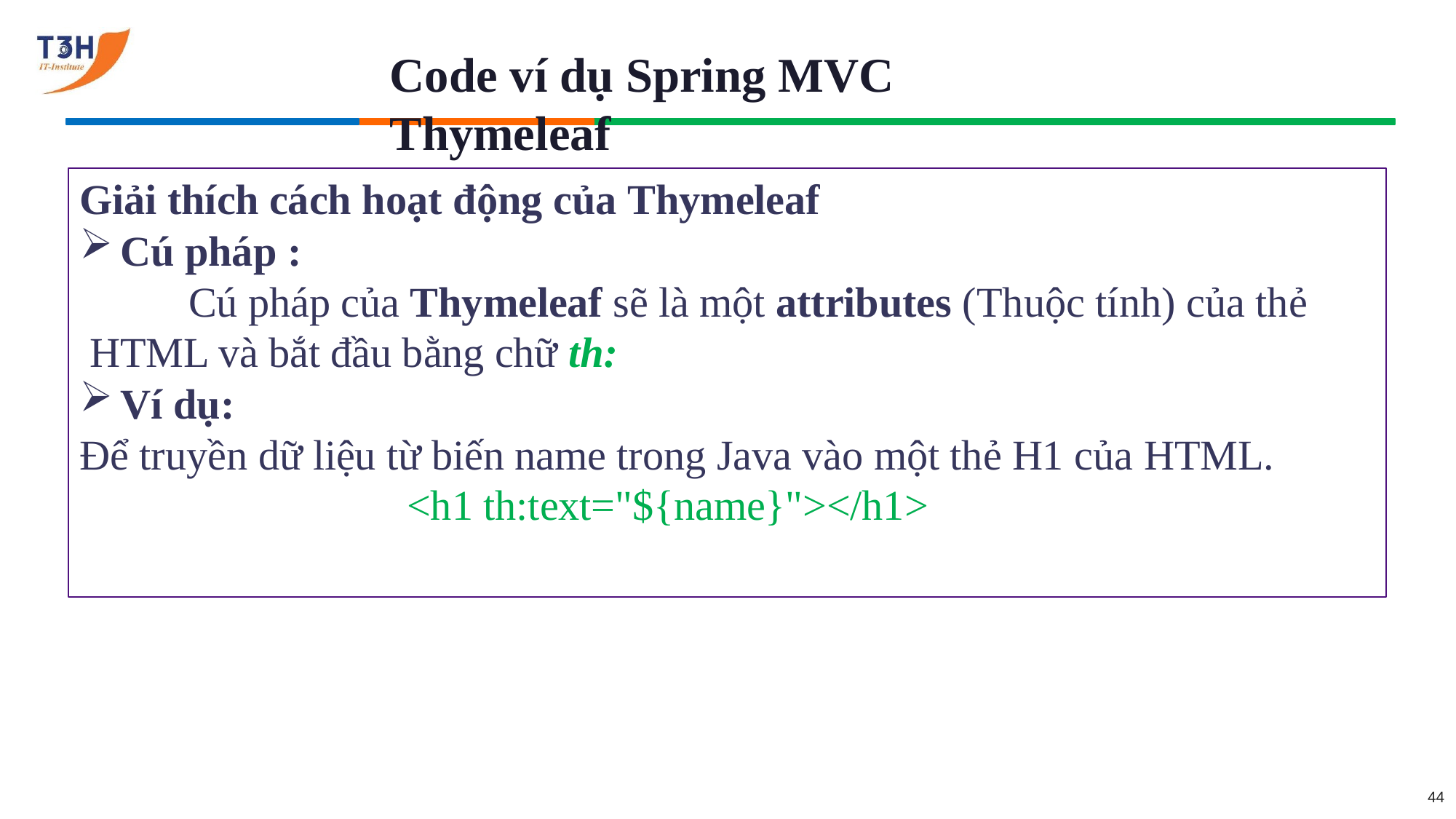

# Code ví dụ Spring MVC Thymeleaf

Giải thích cách hoạt động của Thymeleaf
Cú pháp :
Cú pháp của Thymeleaf sẽ là một attributes (Thuộc tính) của thẻ  HTML và bắt đầu bằng chữ th:
Ví dụ:
Để truyền dữ liệu từ biến name trong Java vào một thẻ H1 của HTML.
<h1 th:text="${name}"></h1>
44